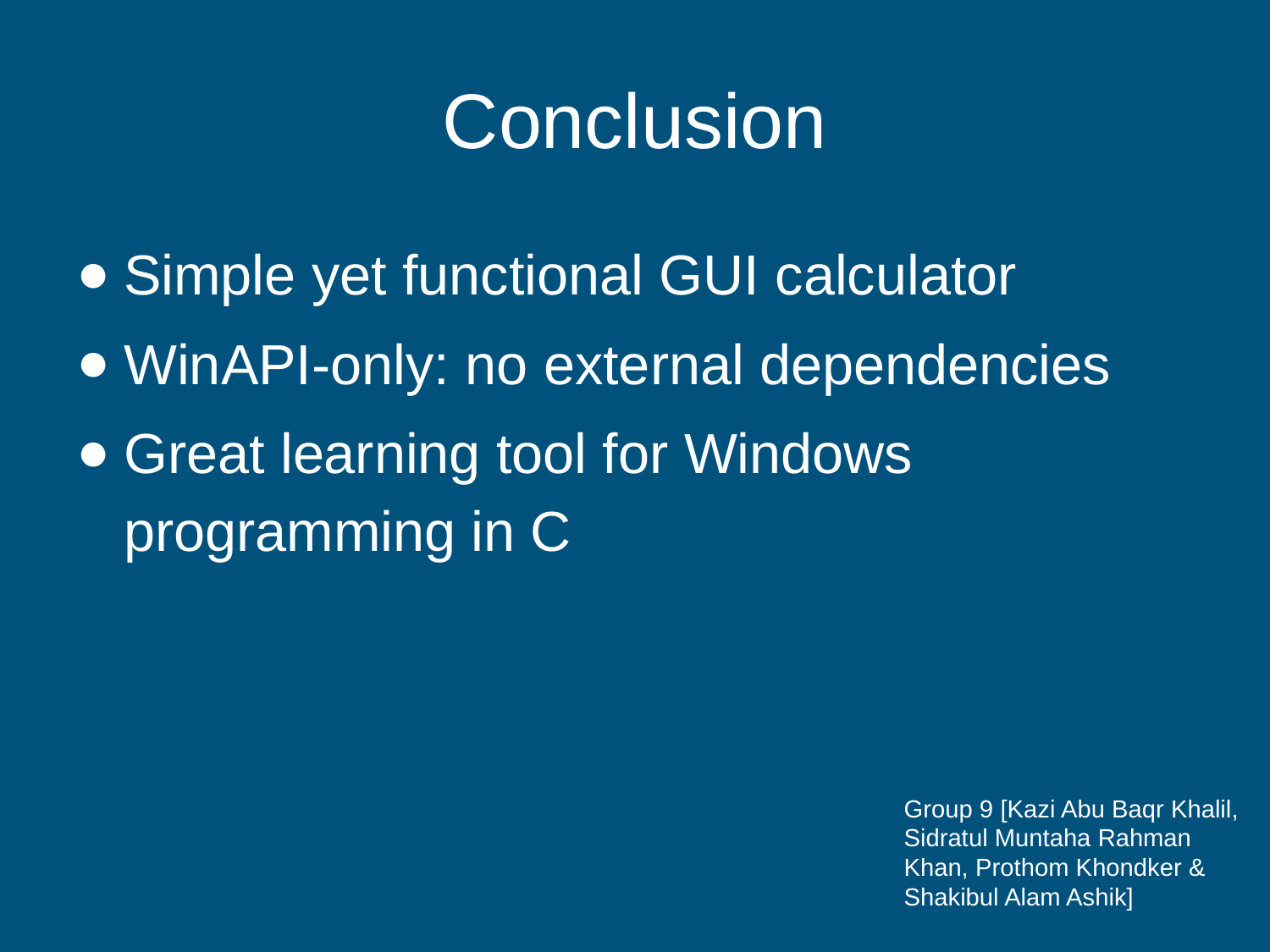

# Conclusion
Simple yet functional GUI calculator
WinAPI-only: no external dependencies
Great learning tool for Windows programming in C
Group 9 [Kazi Abu Baqr Khalil, Sidratul Muntaha Rahman Khan, Prothom Khondker & Shakibul Alam Ashik]